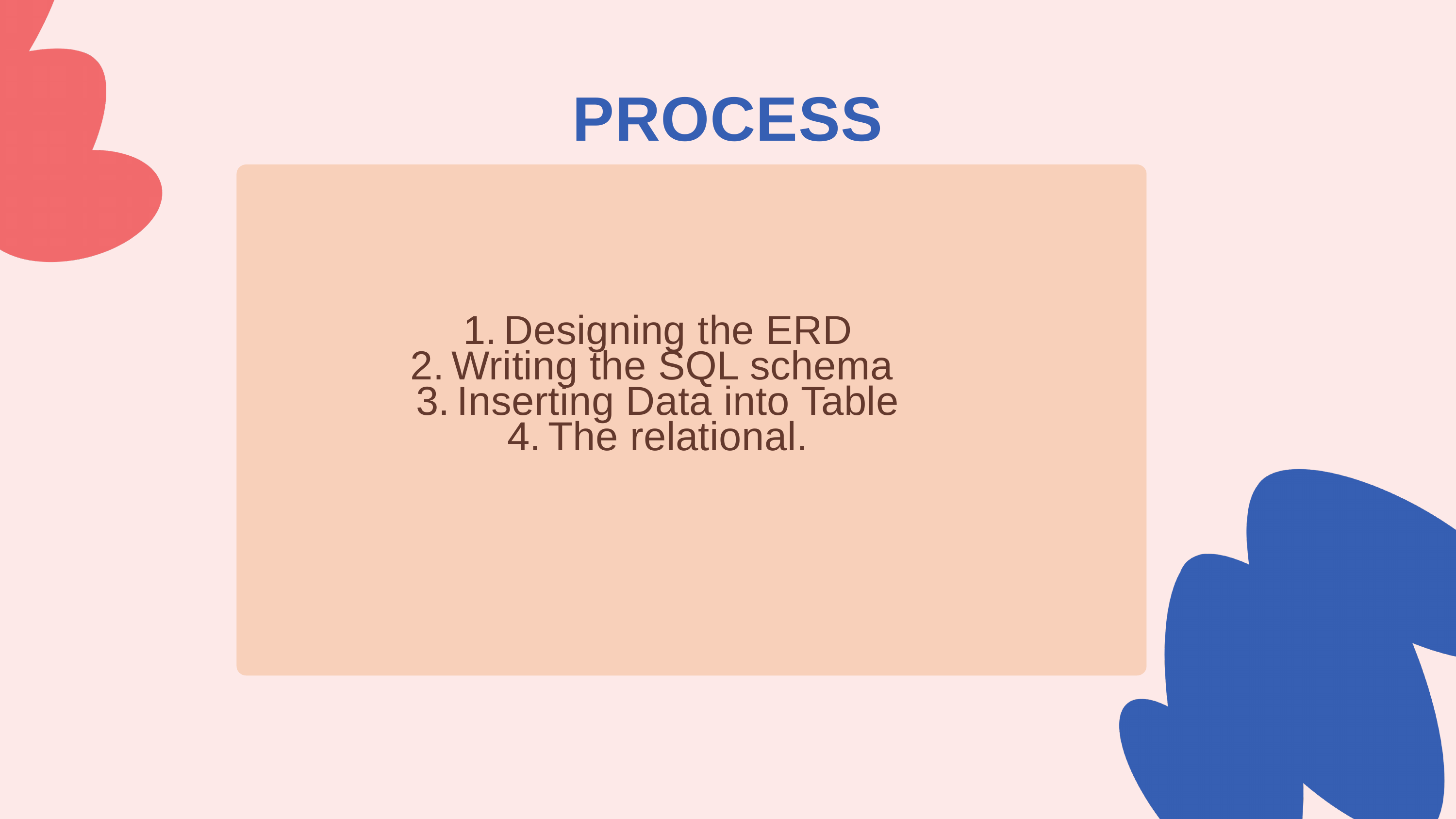

PROCESS
Designing the ERD
Writing the SQL schema
Inserting Data into Table
The relational.